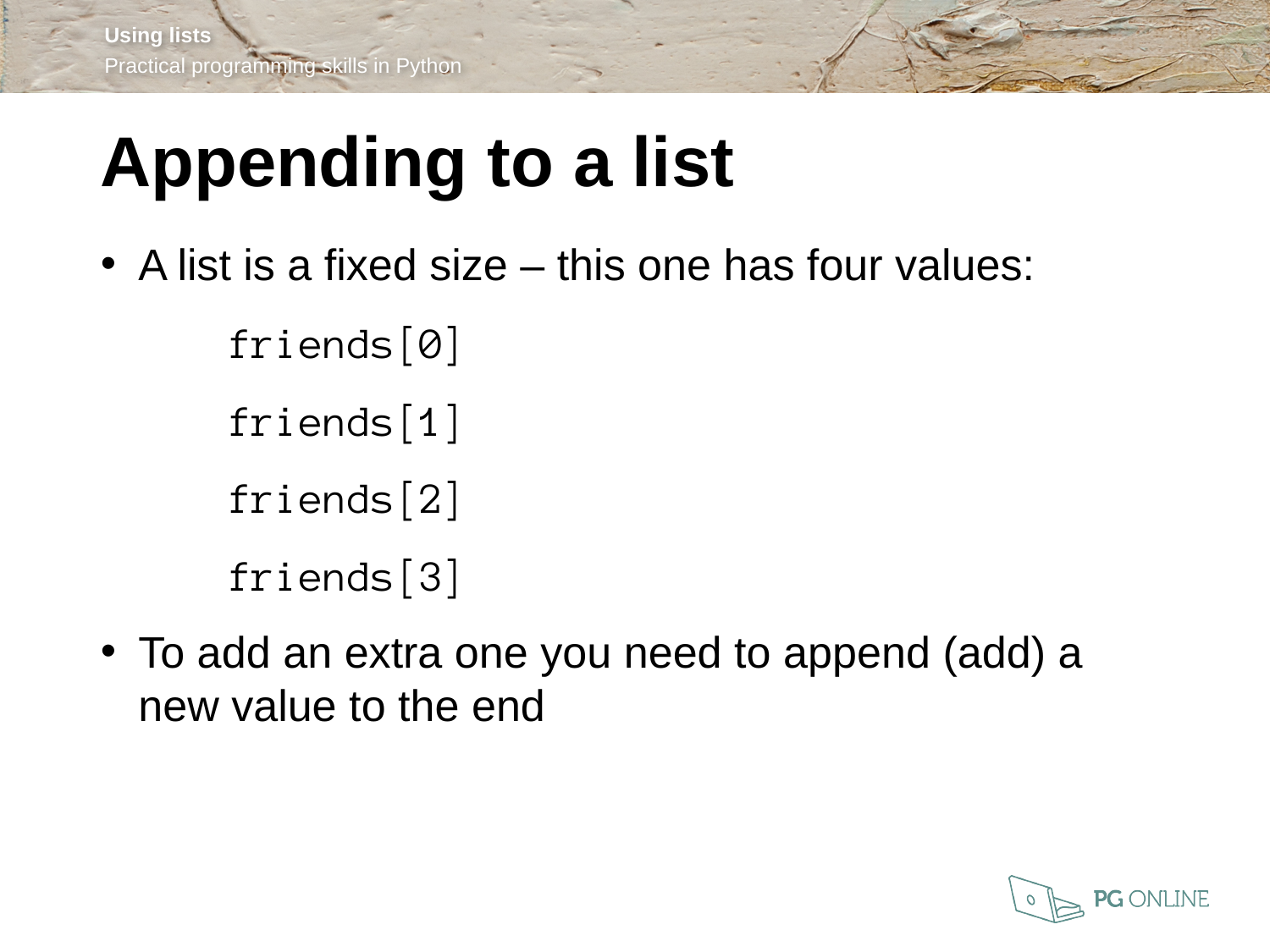

Appending to a list
A list is a fixed size – this one has four values:
	friends[0]
	friends[1]
	friends[2]
	friends[3]
To add an extra one you need to append (add) a new value to the end